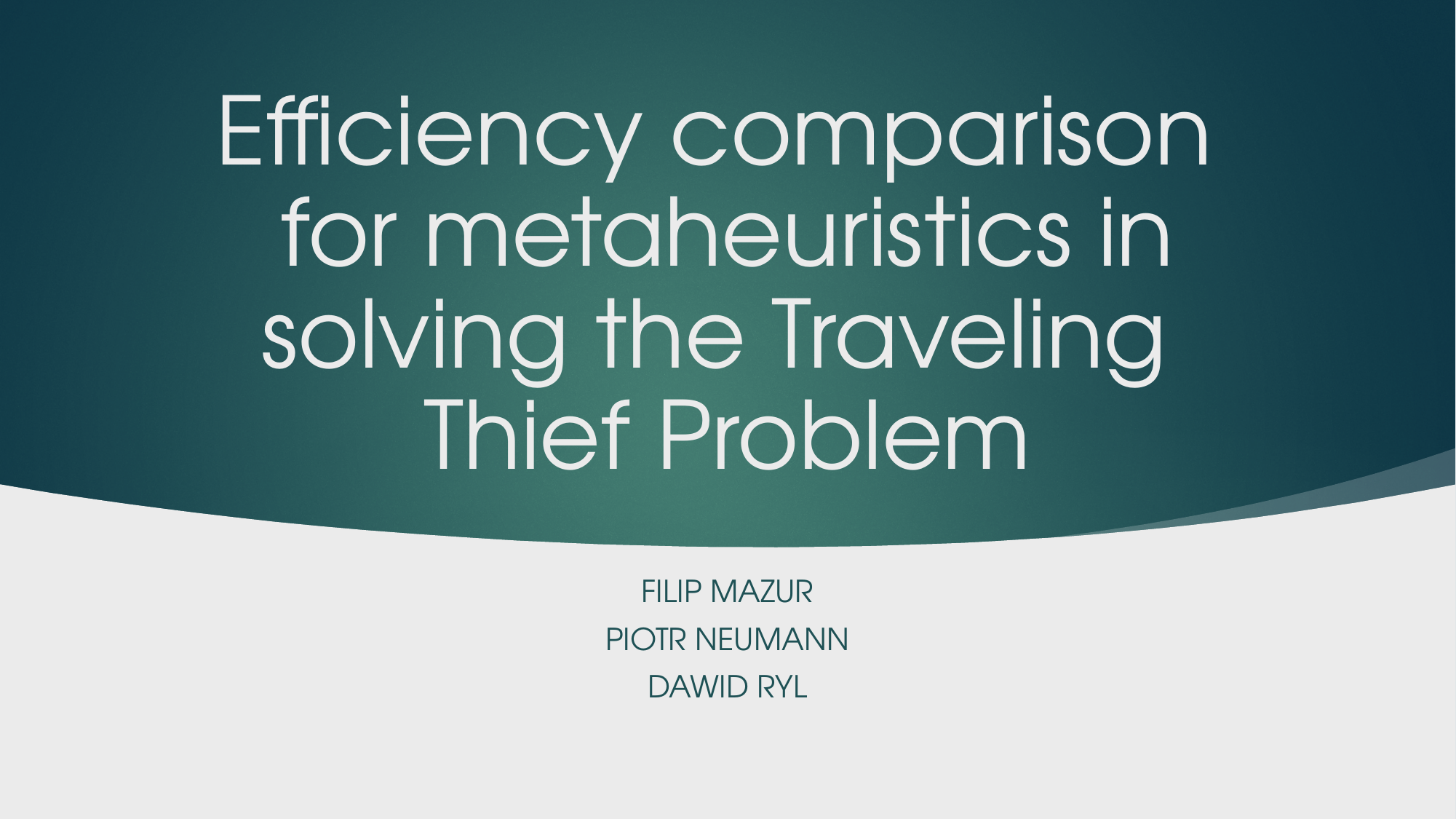

# Efficiency comparison for metaheuristics in solving the Traveling  Thief Problem

Filip Mazur
Piotr Neumann
Dawid Ryl